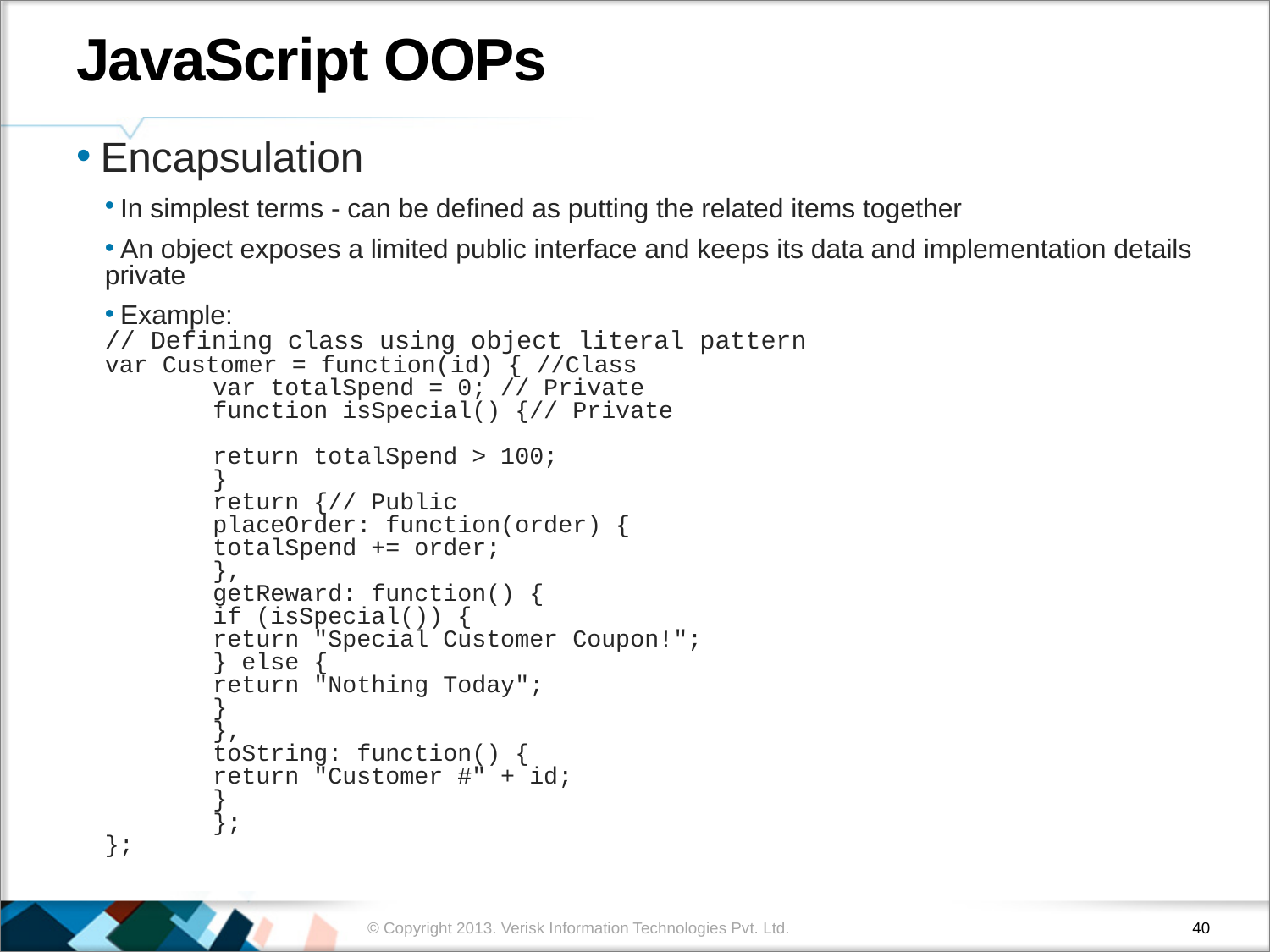

# JavaScript OOPs
 Encapsulation
 In simplest terms - can be defined as putting the related items together
 An object exposes a limited public interface and keeps its data and implementation details private
 Example:
// Defining class using object literal pattern
var Customer = function(id) { //Class
	var totalSpend = 0; // Private
	function isSpecial() {// Private
		return totalSpend > 100;
	}
	return {// Public
		placeOrder: function(order) {
			totalSpend += order;
		},
		getReward: function() {
			if (isSpecial()) {
				return "Special Customer Coupon!";
			} else {
				return "Nothing Today";
			}
		},
		toString: function() {
			return "Customer #" + id;
		}
	};
};